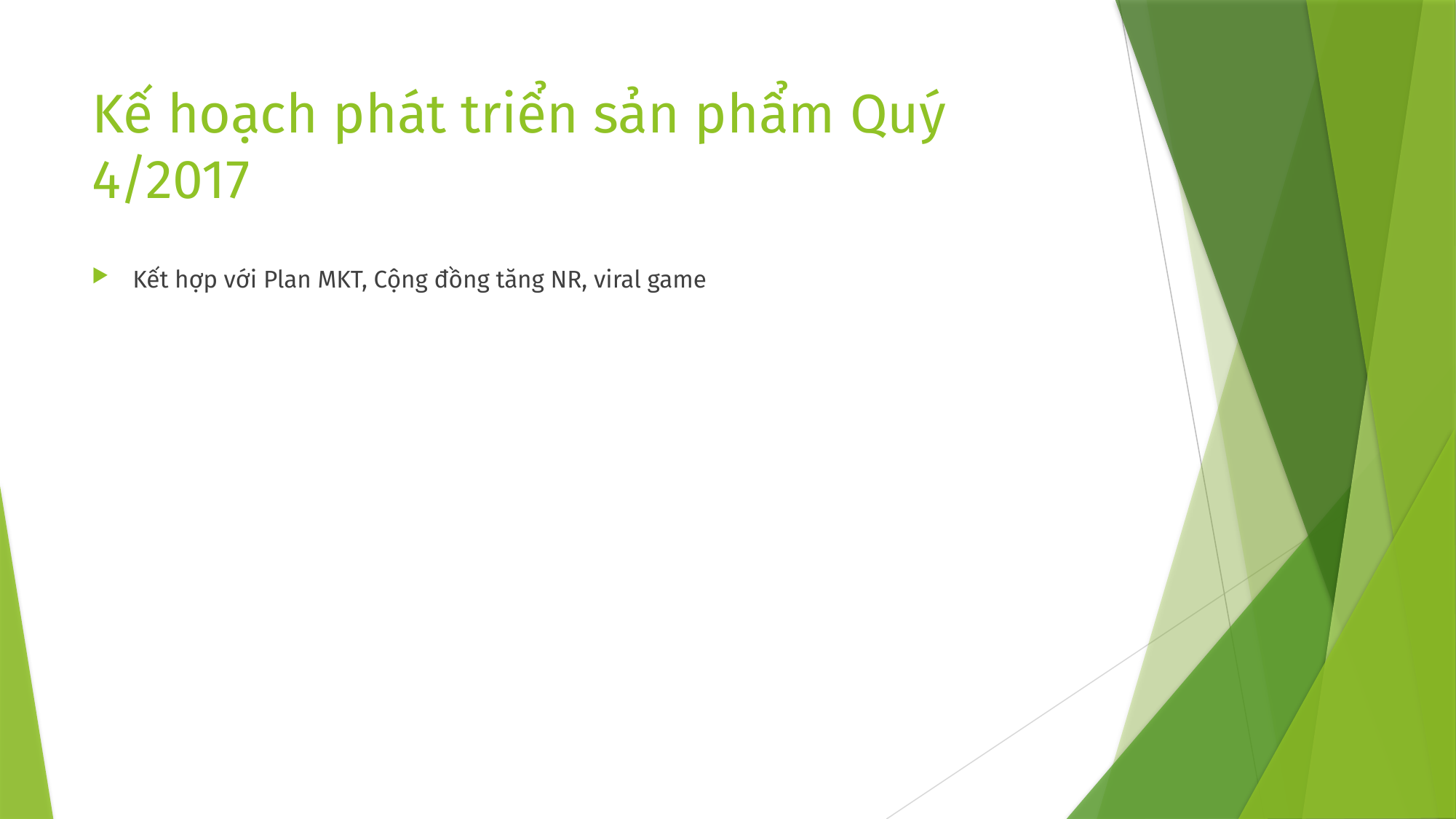

# Kế hoạch phát triển sản phẩm Quý 4/2017
Kết hợp với Plan MKT, Cộng đồng tăng NR, viral game